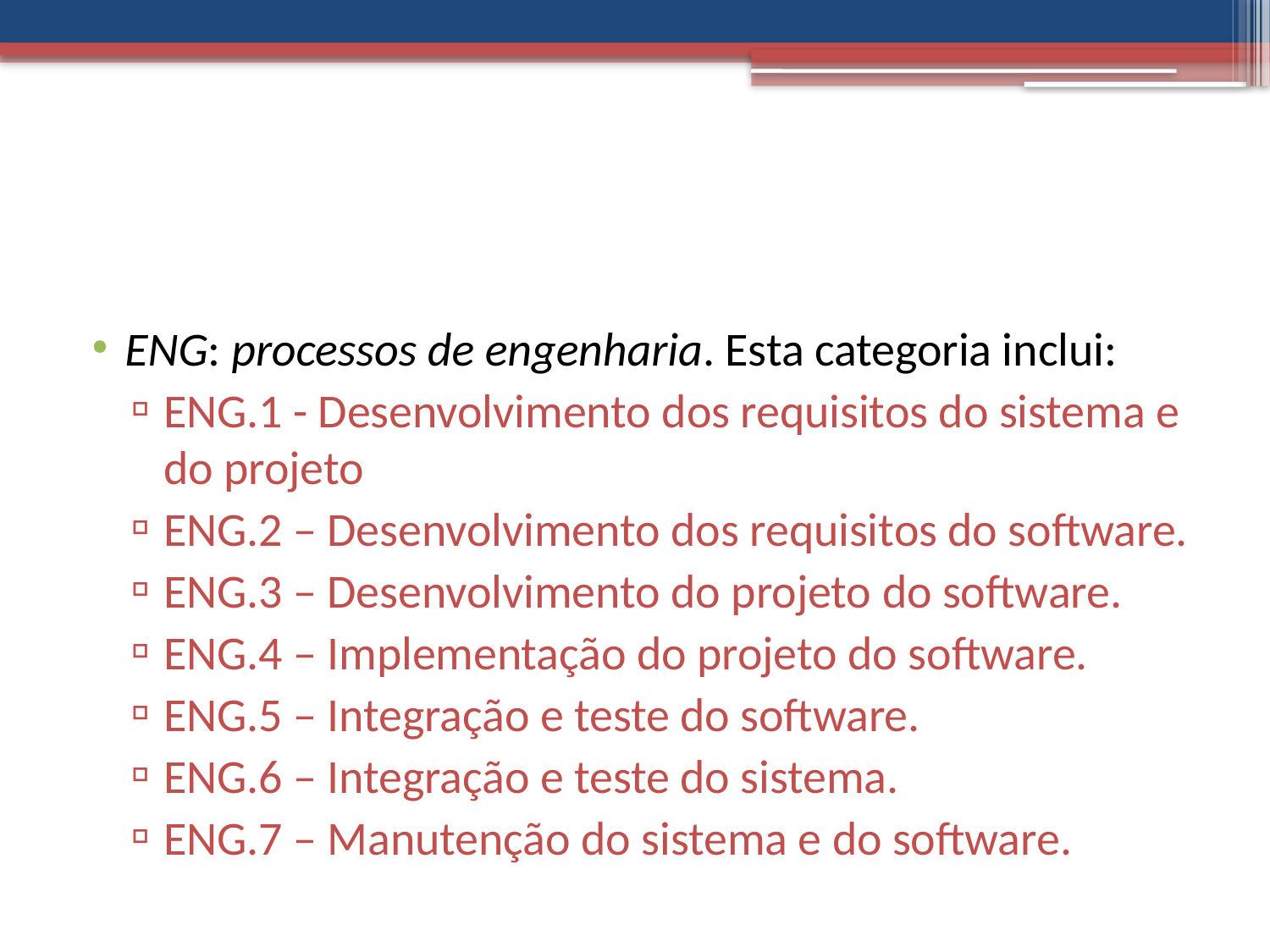

#
ENG: processos de engenharia. Esta categoria inclui:
ENG.1 - Desenvolvimento dos requisitos do sistema e do projeto
ENG.2 – Desenvolvimento dos requisitos do software.
ENG.3 – Desenvolvimento do projeto do software.
ENG.4 – Implementação do projeto do software.
ENG.5 – Integração e teste do software.
ENG.6 – Integração e teste do sistema.
ENG.7 – Manutenção do sistema e do software.